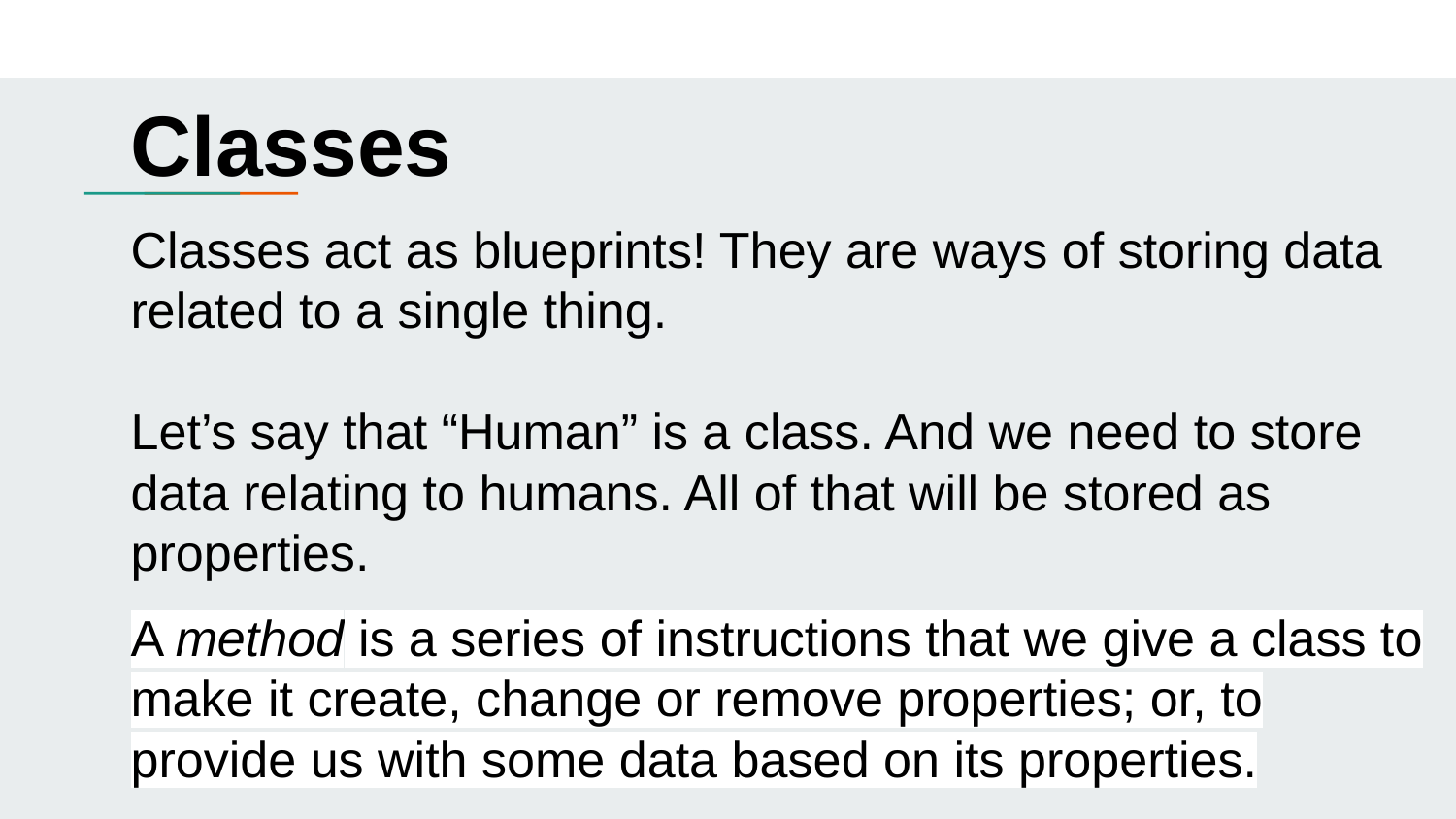

# Classes
Classes act as blueprints! They are ways of storing data related to a single thing.

Let’s say that “Human” is a class. And we need to store data relating to humans. All of that will be stored as properties.

A method is a series of instructions that we give a class to make it create, change or remove properties; or, to provide us with some data based on its properties.